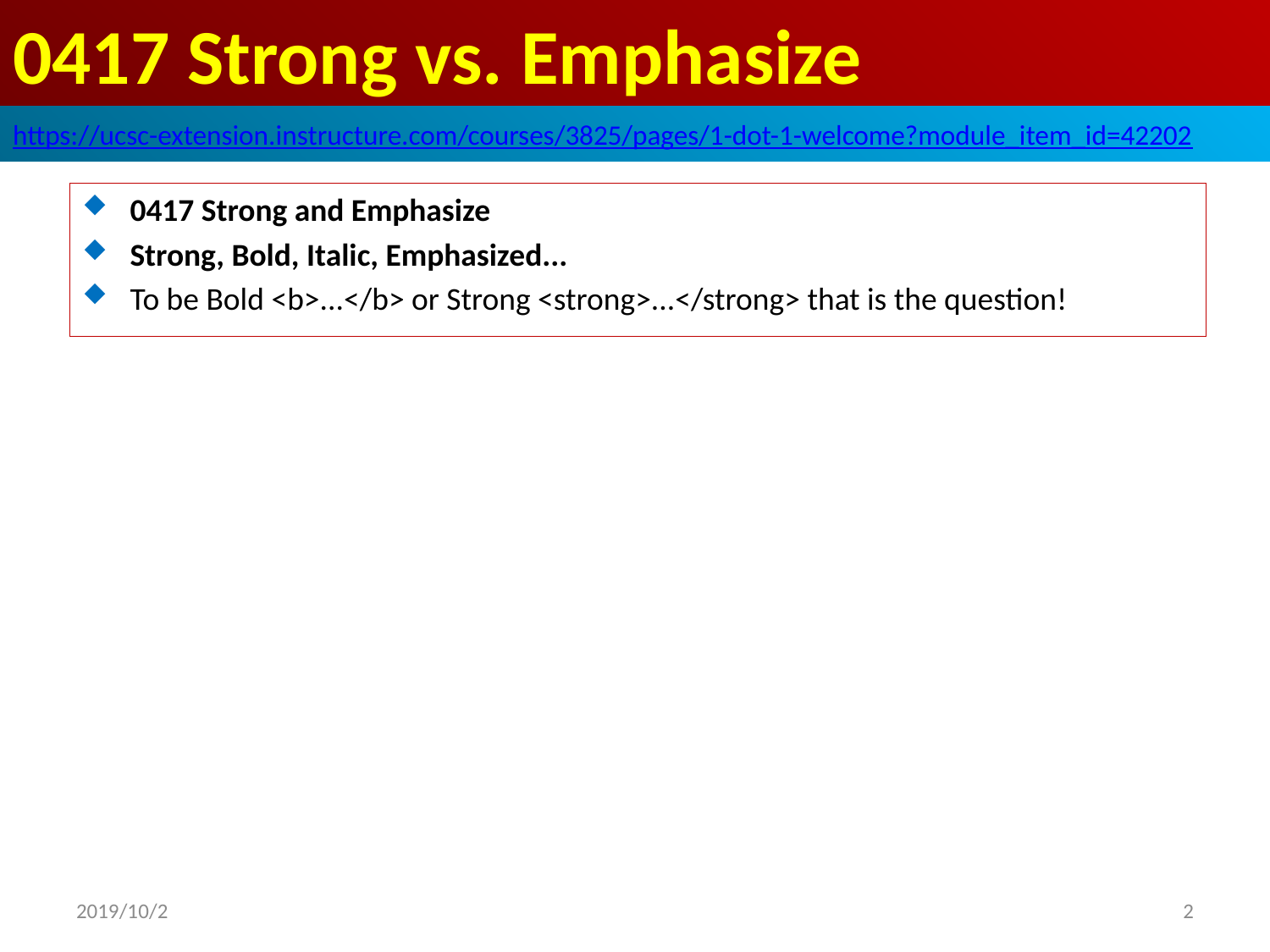

# 0417 Strong vs. Emphasize
https://ucsc-extension.instructure.com/courses/3825/pages/1-dot-1-welcome?module_item_id=42202
0417 Strong and Emphasize
Strong, Bold, Italic, Emphasized...
To be Bold <b>...</b> or Strong <strong>...</strong> that is the question!
2019/10/2
2